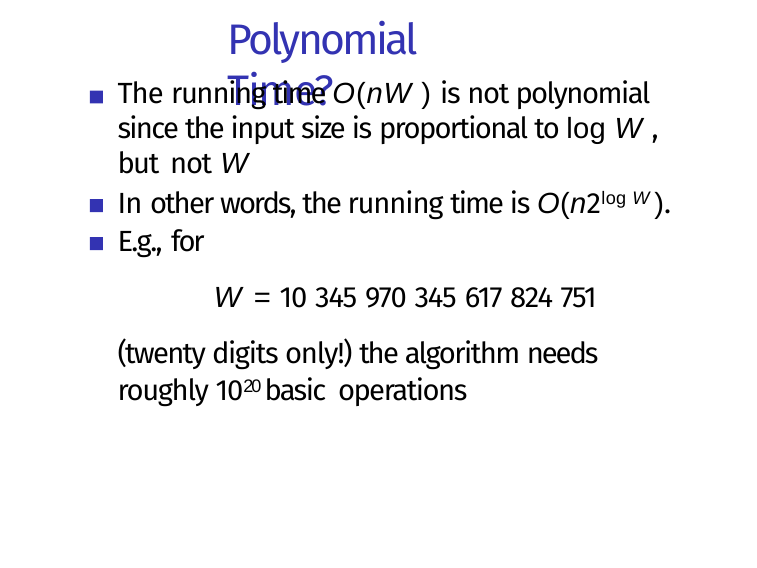

# Polynomial Time?
The running time O(nW ) is not polynomial  since the input size is proportional to log W , but  not W
In other words, the running time is O(n2log W ).  E.g., for
W = 10 345 970 345 617 824 751
(twentу digits only!) the algorithm needs  roughly 1020 basic operations